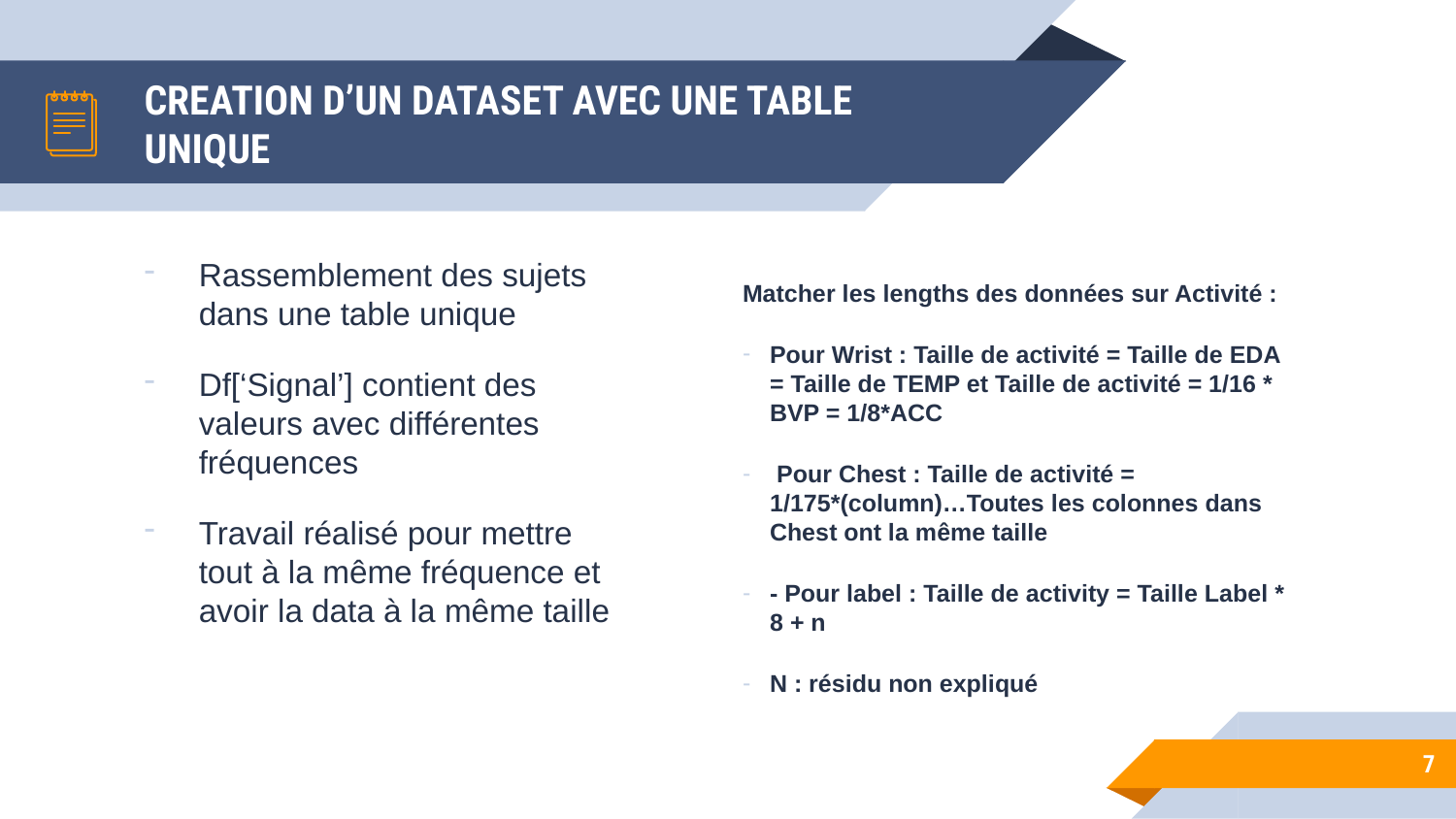

# CREATION D’UN DATASET AVEC UNE TABLE UNIQUE

Rassemblement des sujets dans une table unique
Df[‘Signal’] contient des valeurs avec différentes fréquences
Travail réalisé pour mettre tout à la même fréquence et avoir la data à la même taille

Matcher les lengths des données sur Activité :
Pour Wrist : Taille de activité = Taille de EDA = Taille de TEMP et Taille de activité = 1/16 * BVP = 1/8*ACC
 Pour Chest : Taille de activité = 1/175*(column)…Toutes les colonnes dans Chest ont la même taille
- Pour label : Taille de activity = Taille Label * 8 + n
N : résidu non expliqué
7